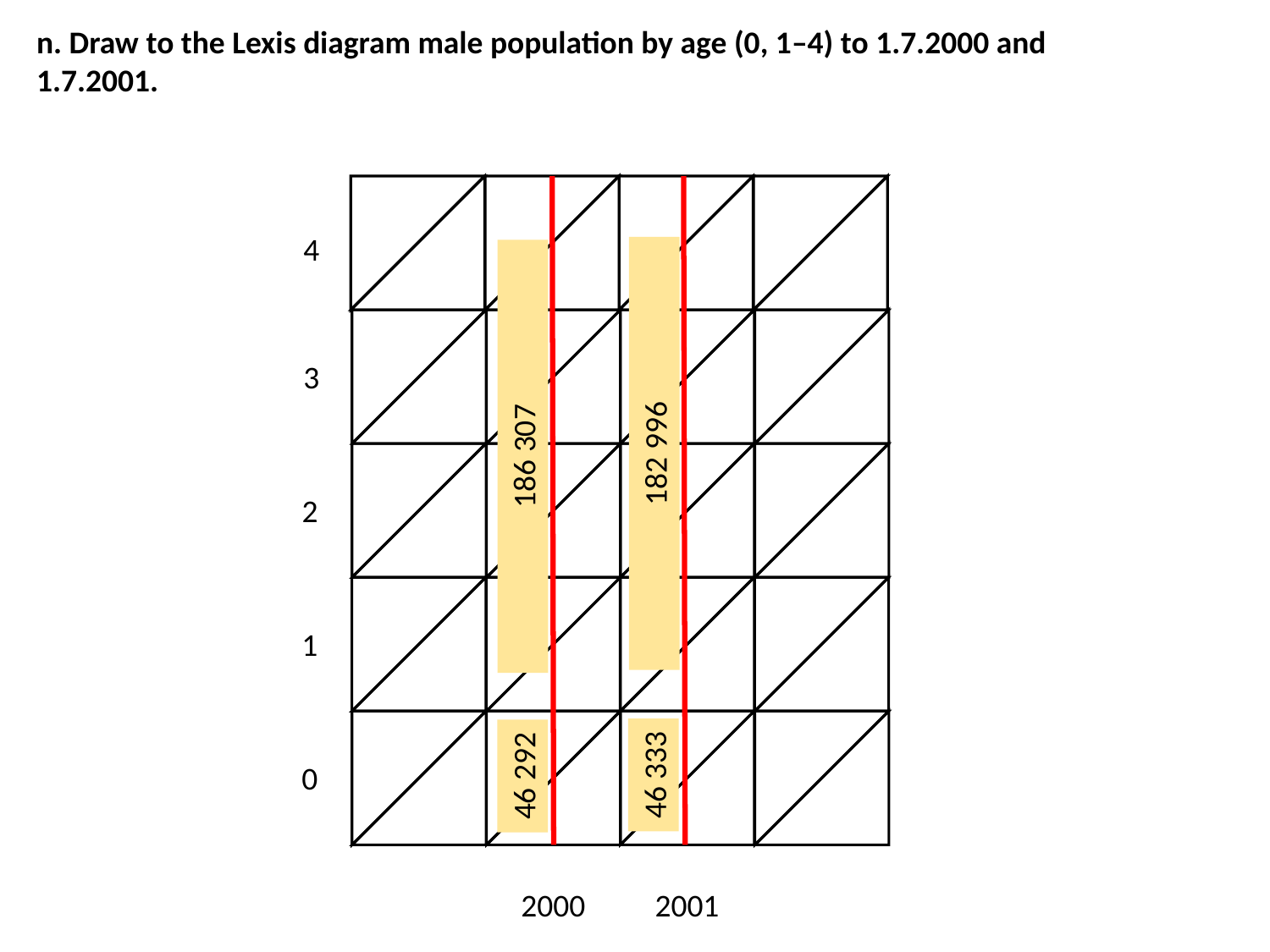

n. Draw to the Lexis diagram male population by age (0, 1–4) to 1.7.2000 and 1.7.2001.

4

3
182 996
186 307

2

1

46 333
46 292
0
2000
2001